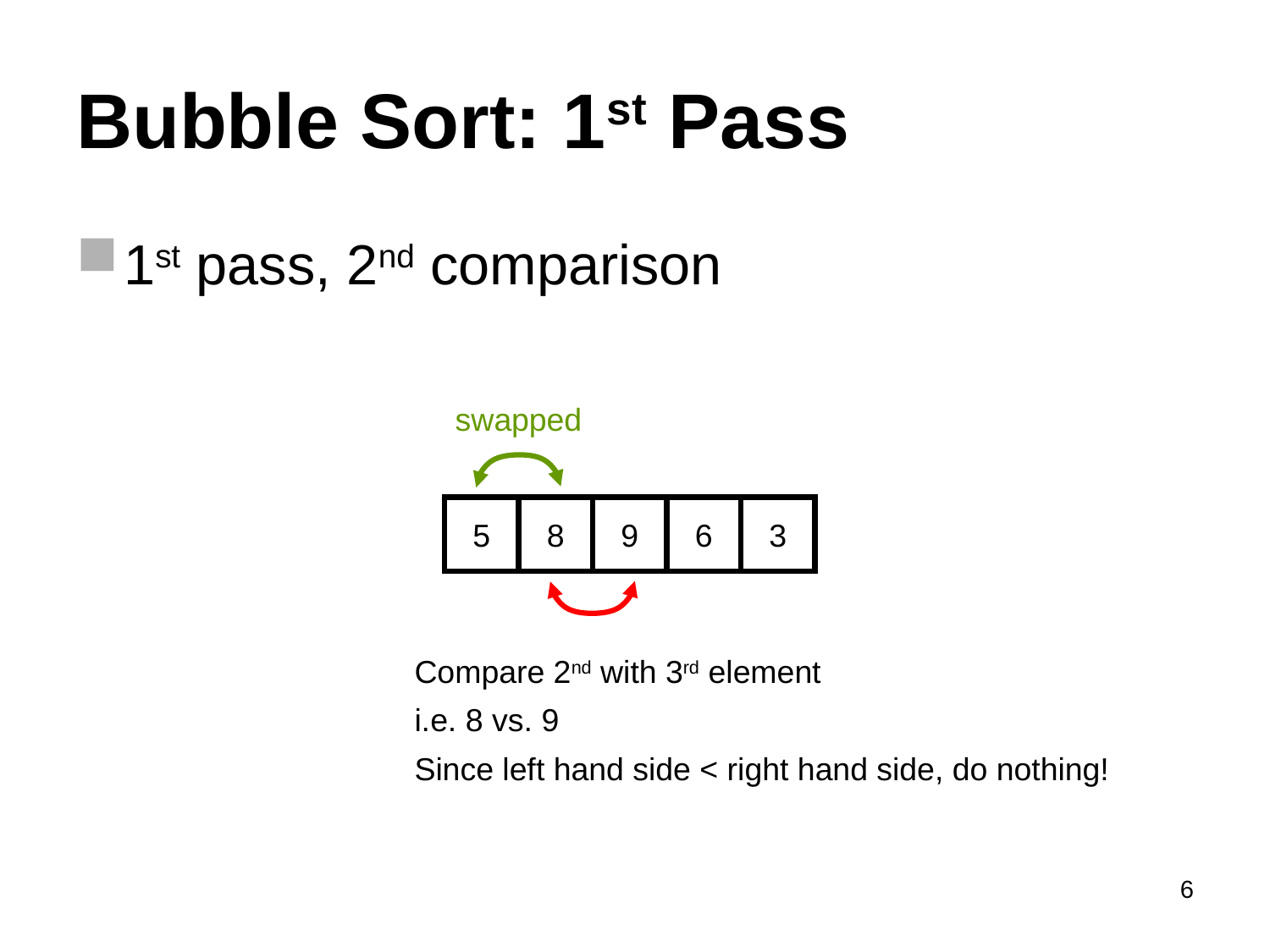

# Bubble Sort: 1st Pass
1st pass, 2nd comparison
swapped

5
8
9
6
3

Compare 2nd with 3rd element
i.e. 8 vs. 9
Since left hand side < right hand side, do nothing!
6